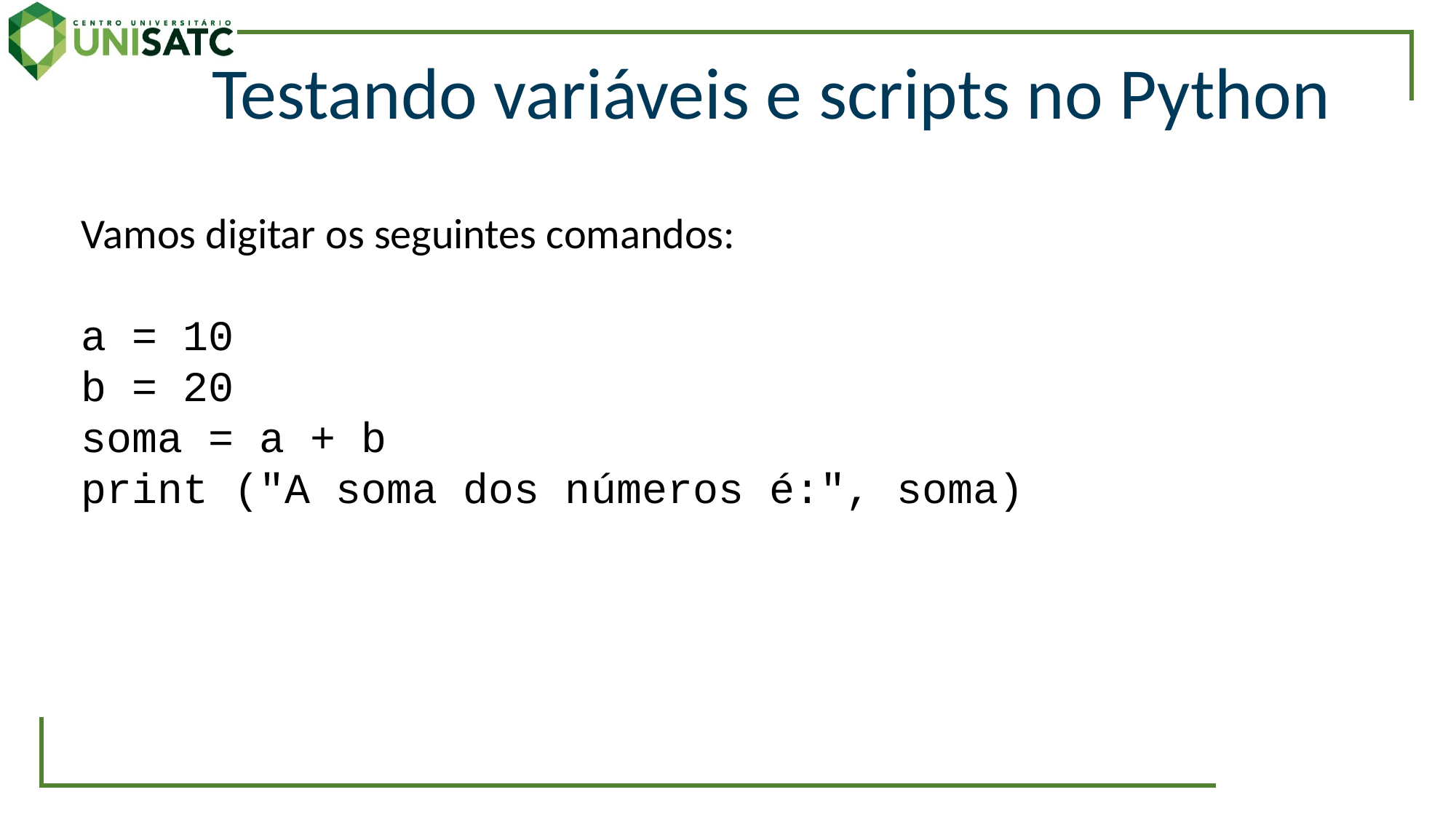

Testando variáveis e scripts no Python

Vamos digitar os seguintes comandos:

a = 10
b = 20
soma = a + b
print ("A soma dos números é:", soma)